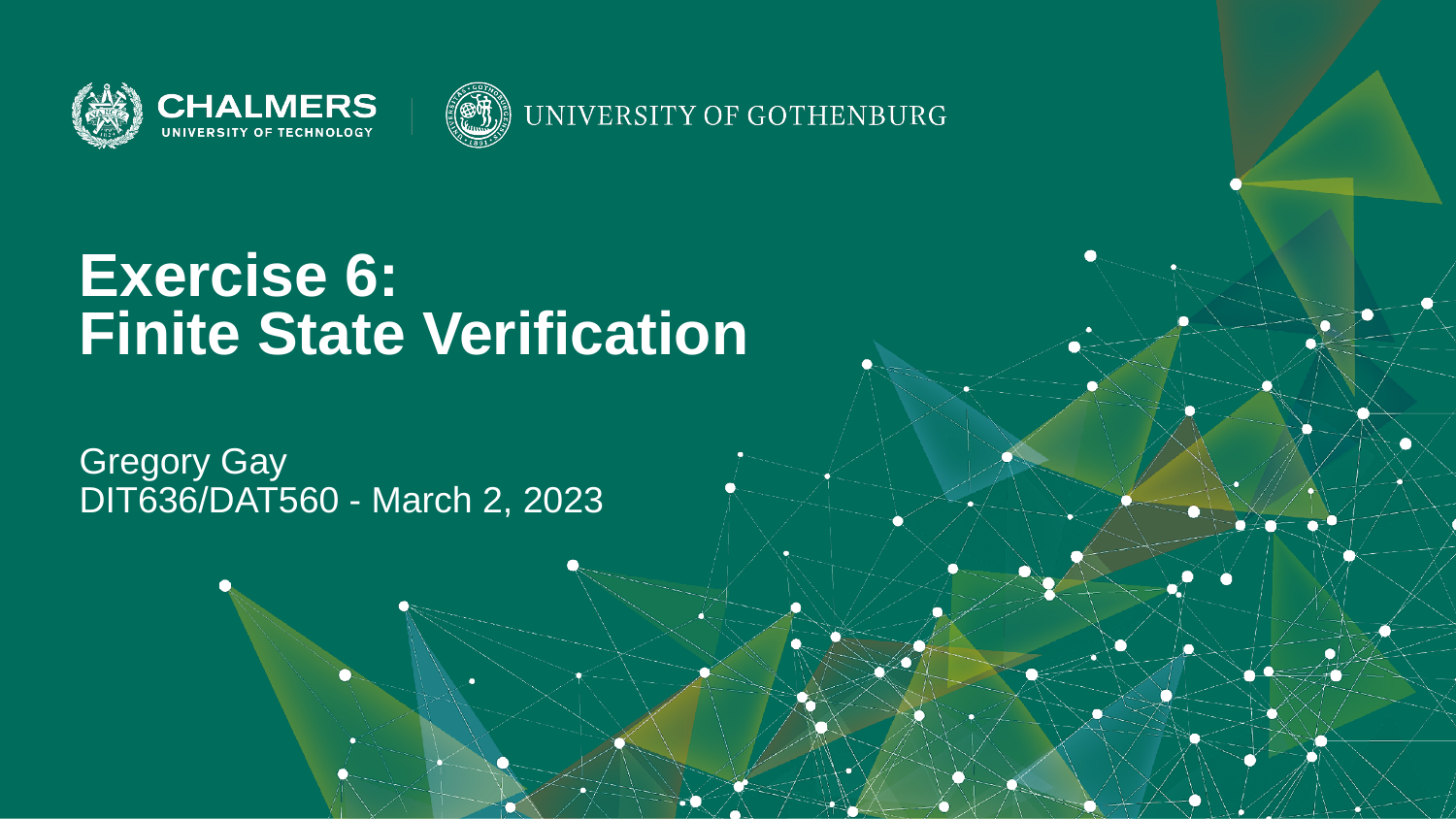

Exercise 6:
Finite State Verification
Gregory Gay
DIT636/DAT560 - March 2, 2023